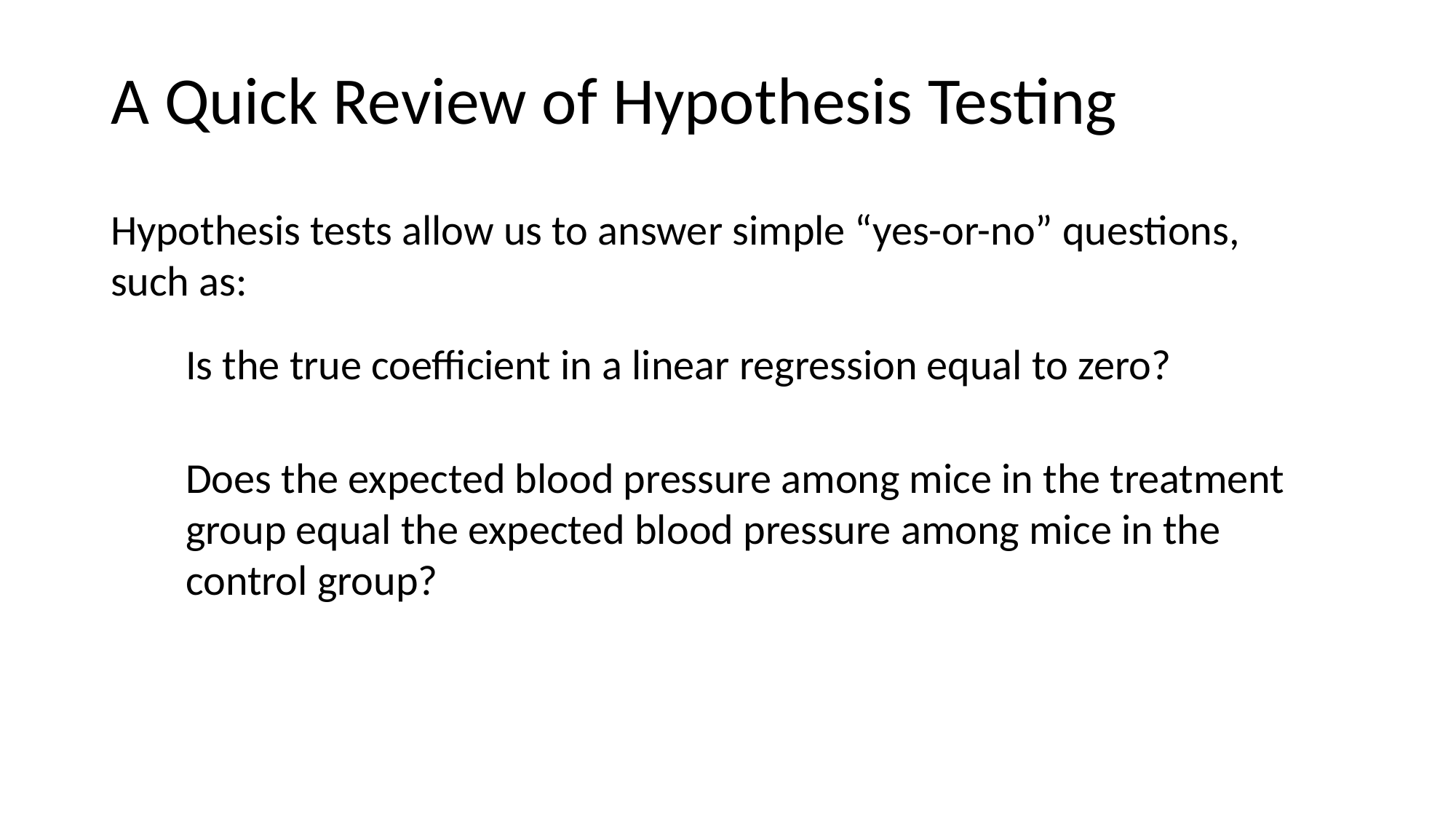

# A Quick Review of Hypothesis Testing
Hypothesis tests allow us to answer simple “yes-or-no” questions, such as:

Is the true coefficient in a linear regression equal to zero?

Does the expected blood pressure among mice in the treatment group equal the expected blood pressure among mice in the control group?